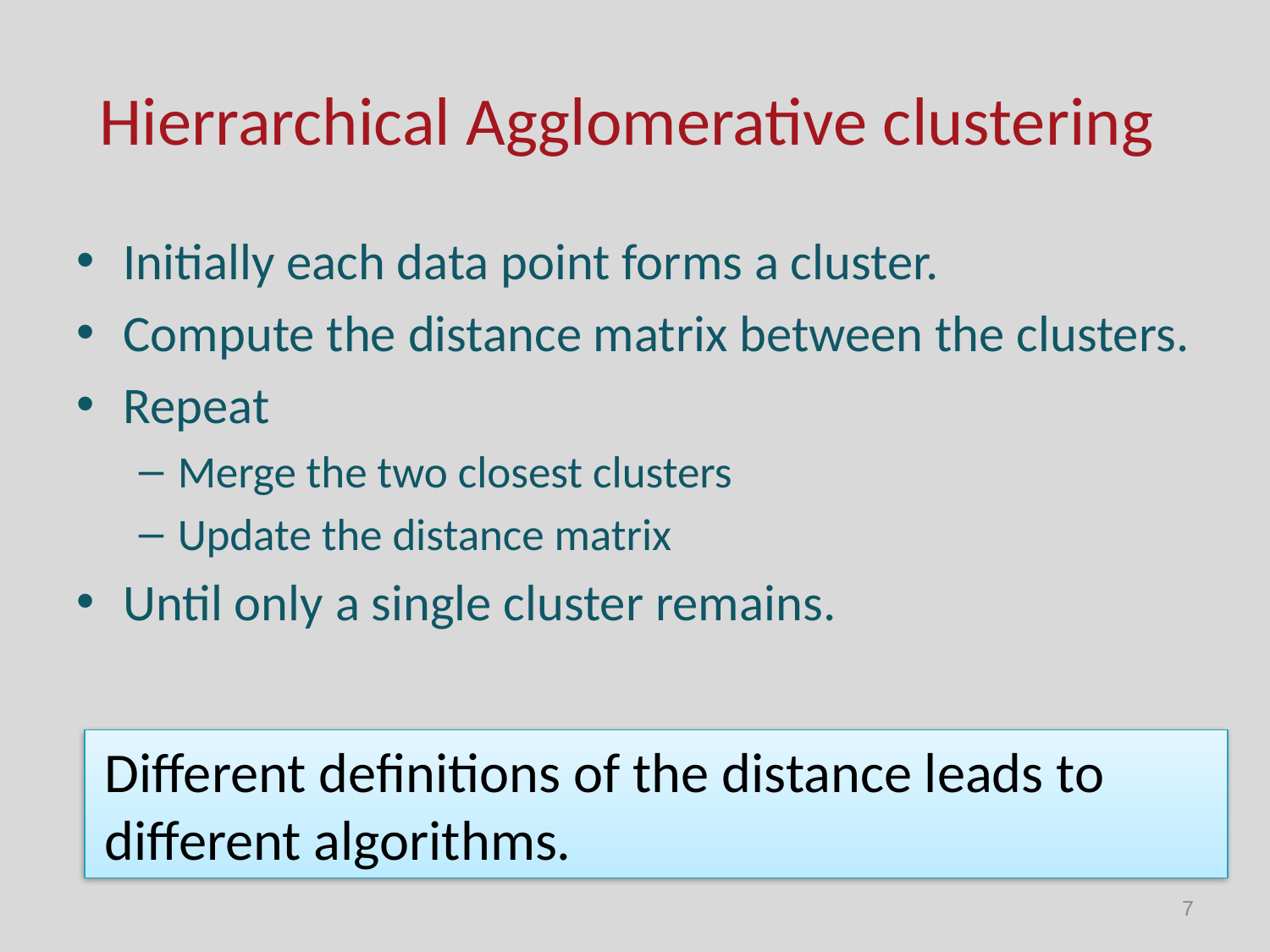

# Hierrarchical Agglomerative clustering
Initially each data point forms a cluster.
Compute the distance matrix between the clusters.
Repeat
Merge the two closest clusters
Update the distance matrix
Until only a single cluster remains.

Different definitions of the distance leads to different algorithms.

7